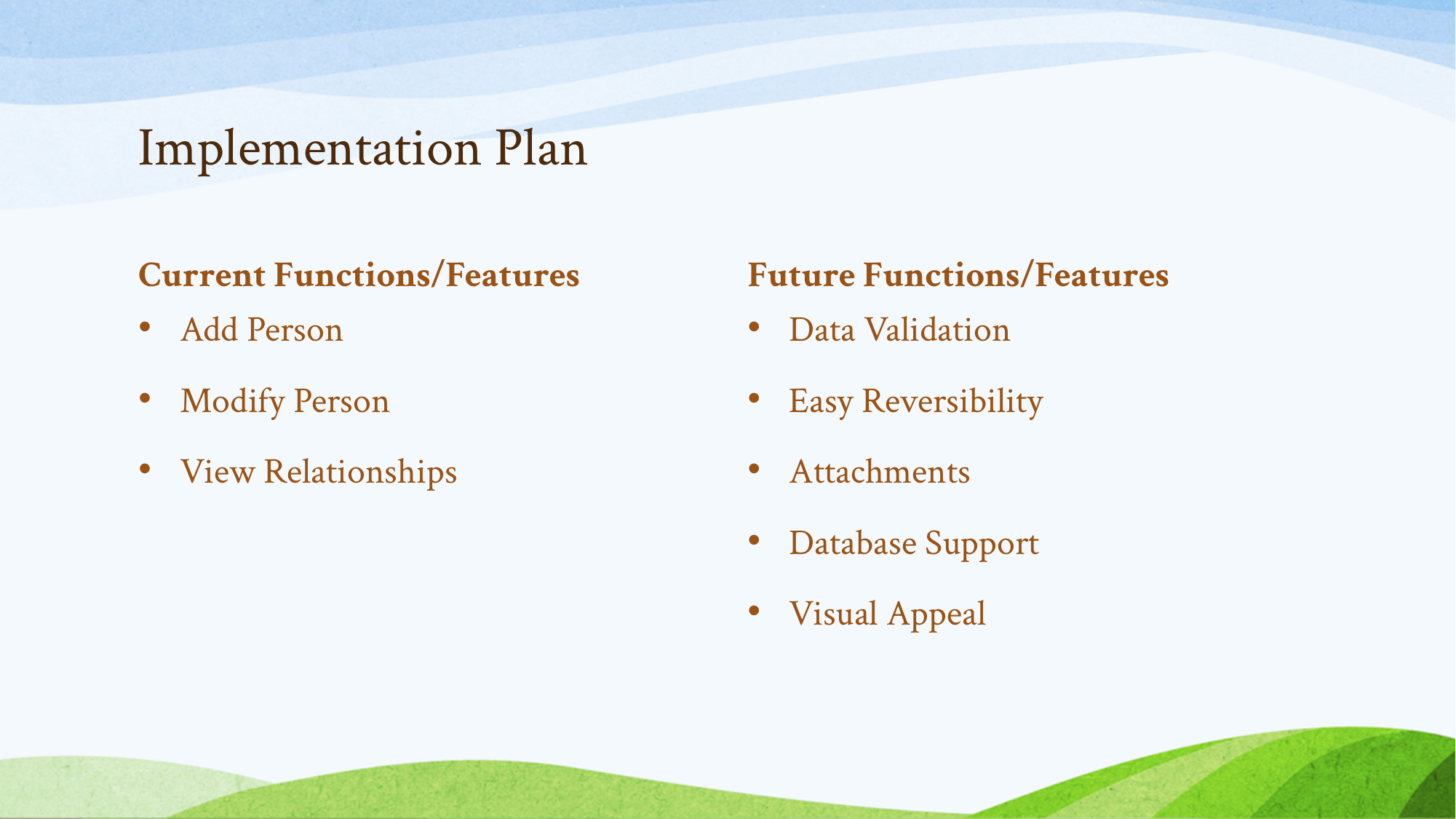

# Implementation Plan
Current Functions/Features
Future Functions/Features
Add Person
Modify Person
View Relationships
Data Validation
Easy Reversibility
Attachments
Database Support
Visual Appeal